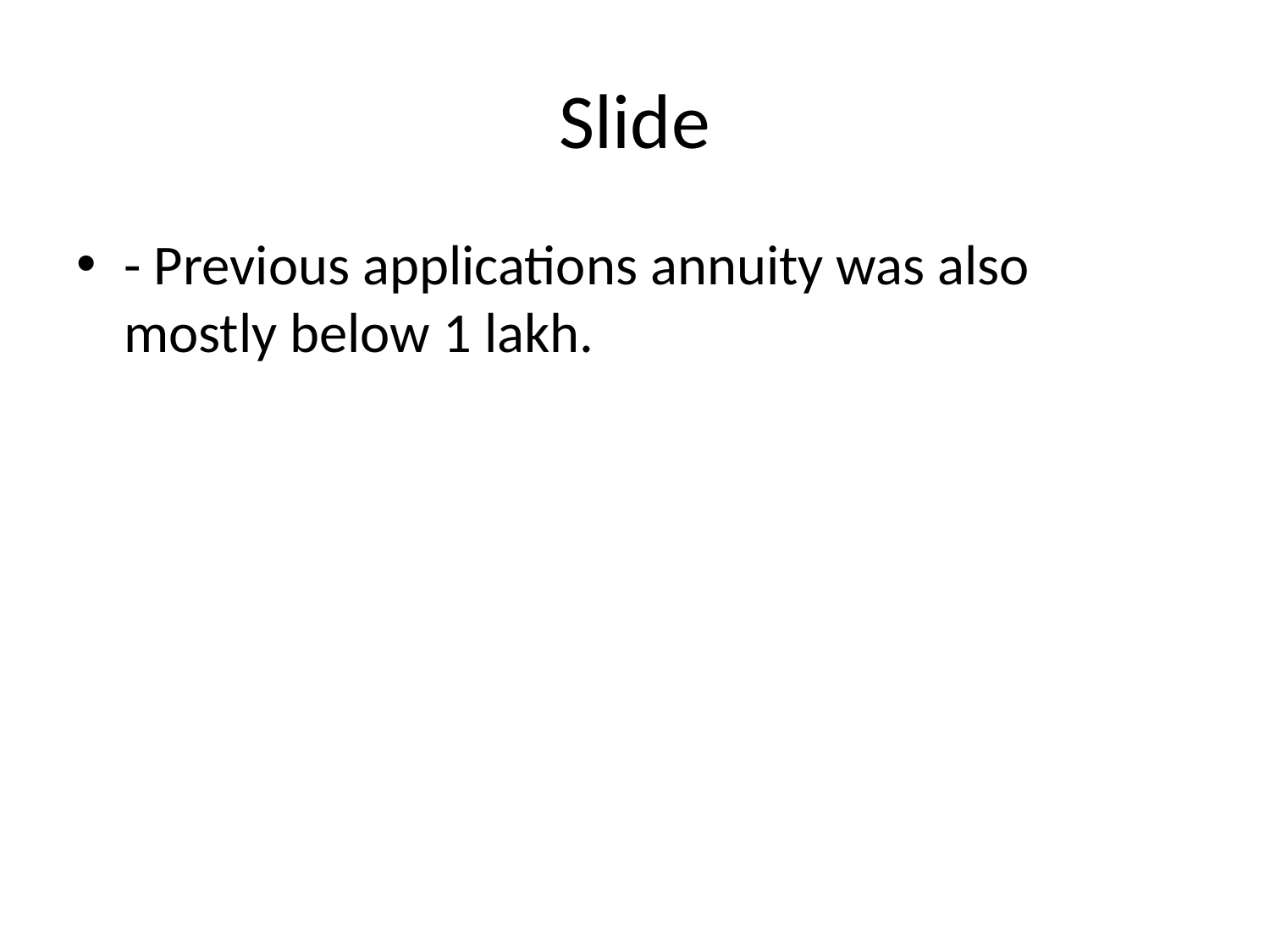

# Slide
- Previous applications annuity was also mostly below 1 lakh.